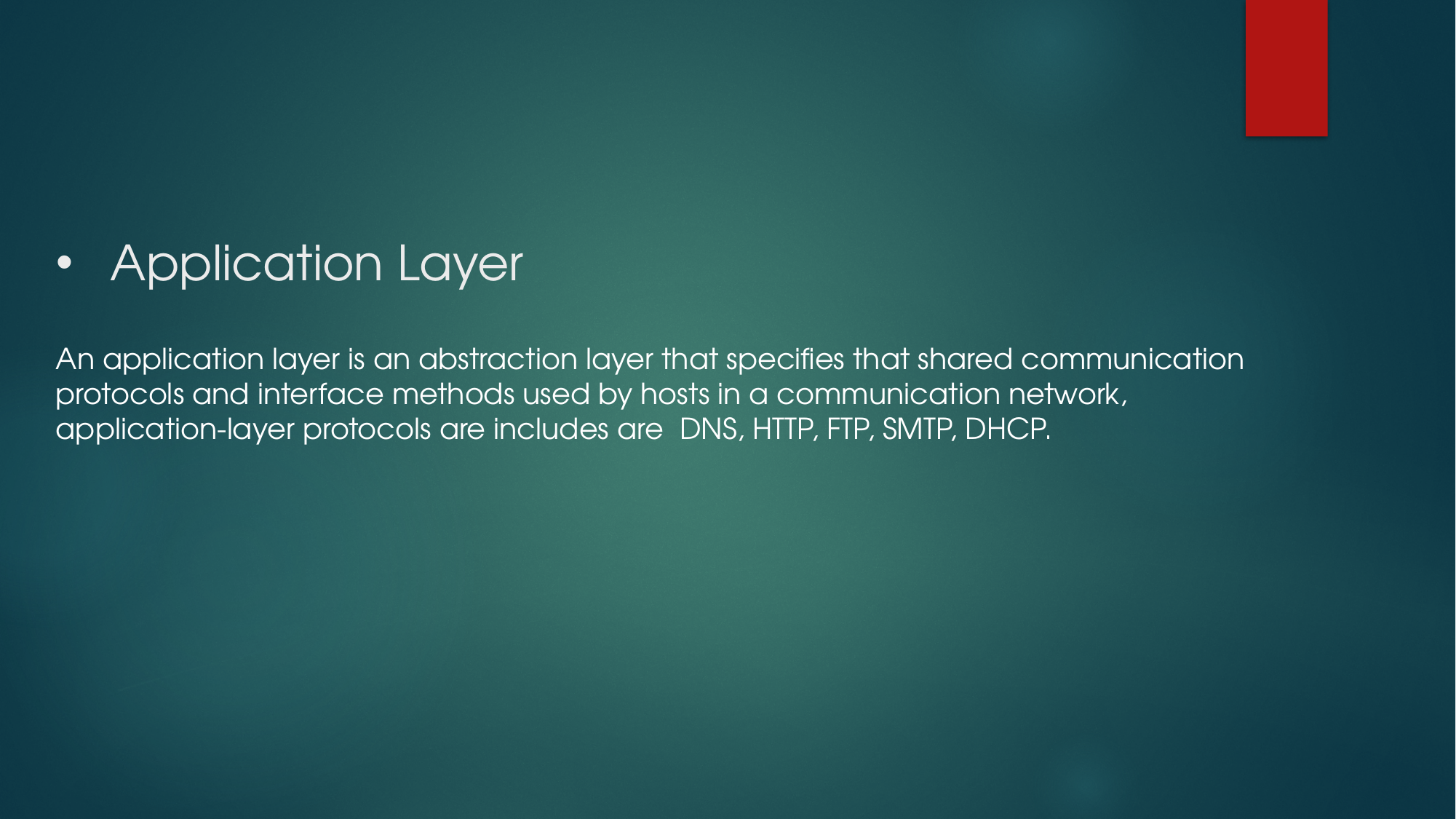

# Application Layer
An application layer is an abstraction layer that specifies that shared communication protocols and interface methods used by hosts in a communication network, application-layer protocols are includes are  DNS, HTTP, FTP, SMTP, DHCP.